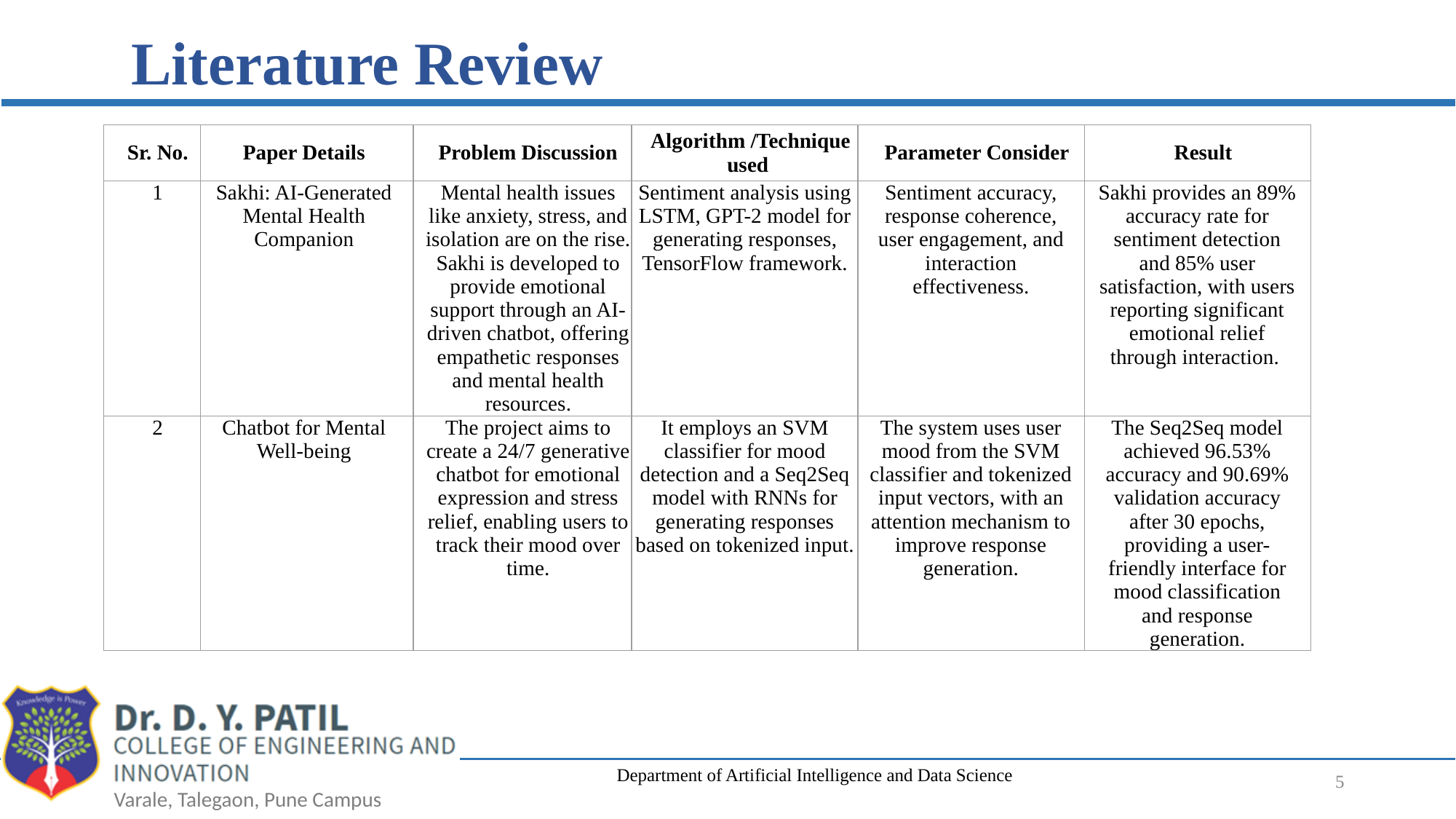

# Literature Review
| Sr. No. | Paper Details | Problem Discussion | Algorithm /Technique used | Parameter Consider | Result |
| --- | --- | --- | --- | --- | --- |
| 1 | Sakhi: AI-Generated Mental Health Companion | Mental health issues like anxiety, stress, and isolation are on the rise. Sakhi is developed to provide emotional support through an AI-driven chatbot, offering empathetic responses and mental health resources. | Sentiment analysis using LSTM, GPT-2 model for generating responses, TensorFlow framework. | Sentiment accuracy, response coherence, user engagement, and interaction effectiveness. | Sakhi provides an 89% accuracy rate for sentiment detection and 85% user satisfaction, with users reporting significant emotional relief through interaction. |
| 2 | Chatbot for Mental Well-being | The project aims to create a 24/7 generative chatbot for emotional expression and stress relief, enabling users to track their mood over time. | It employs an SVM classifier for mood detection and a Seq2Seq model with RNNs for generating responses based on tokenized input. | The system uses user mood from the SVM classifier and tokenized input vectors, with an attention mechanism to improve response generation. | The Seq2Seq model achieved 96.53% accuracy and 90.69% validation accuracy after 30 epochs, providing a user-friendly interface for mood classification and response generation. |
Department of Artificial Intelligence and Data Science
5